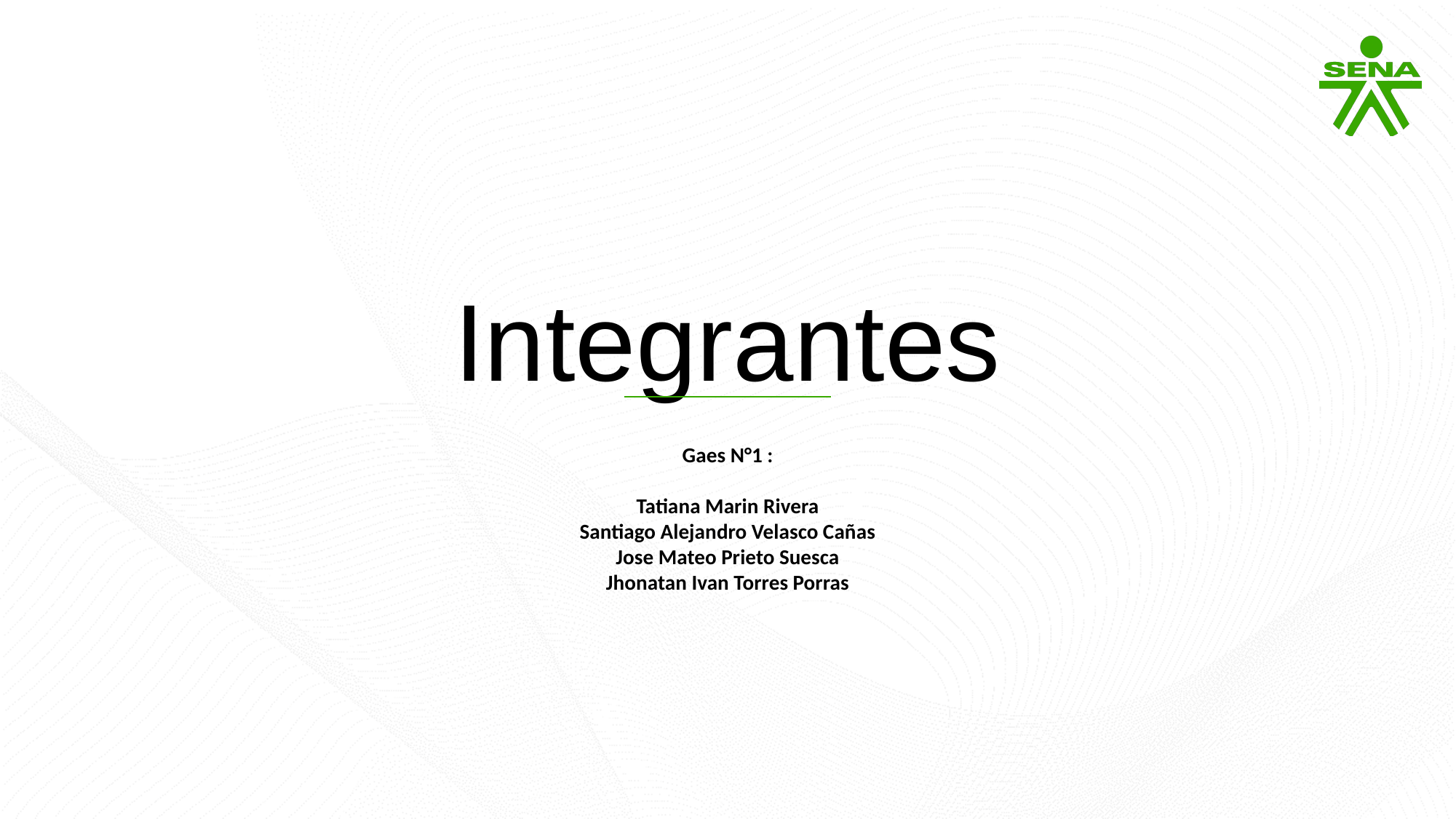

Integrantes
Gaes N°1 :
Tatiana Marin Rivera
Santiago Alejandro Velasco Cañas
Jose Mateo Prieto Suesca
Jhonatan Ivan Torres Porras